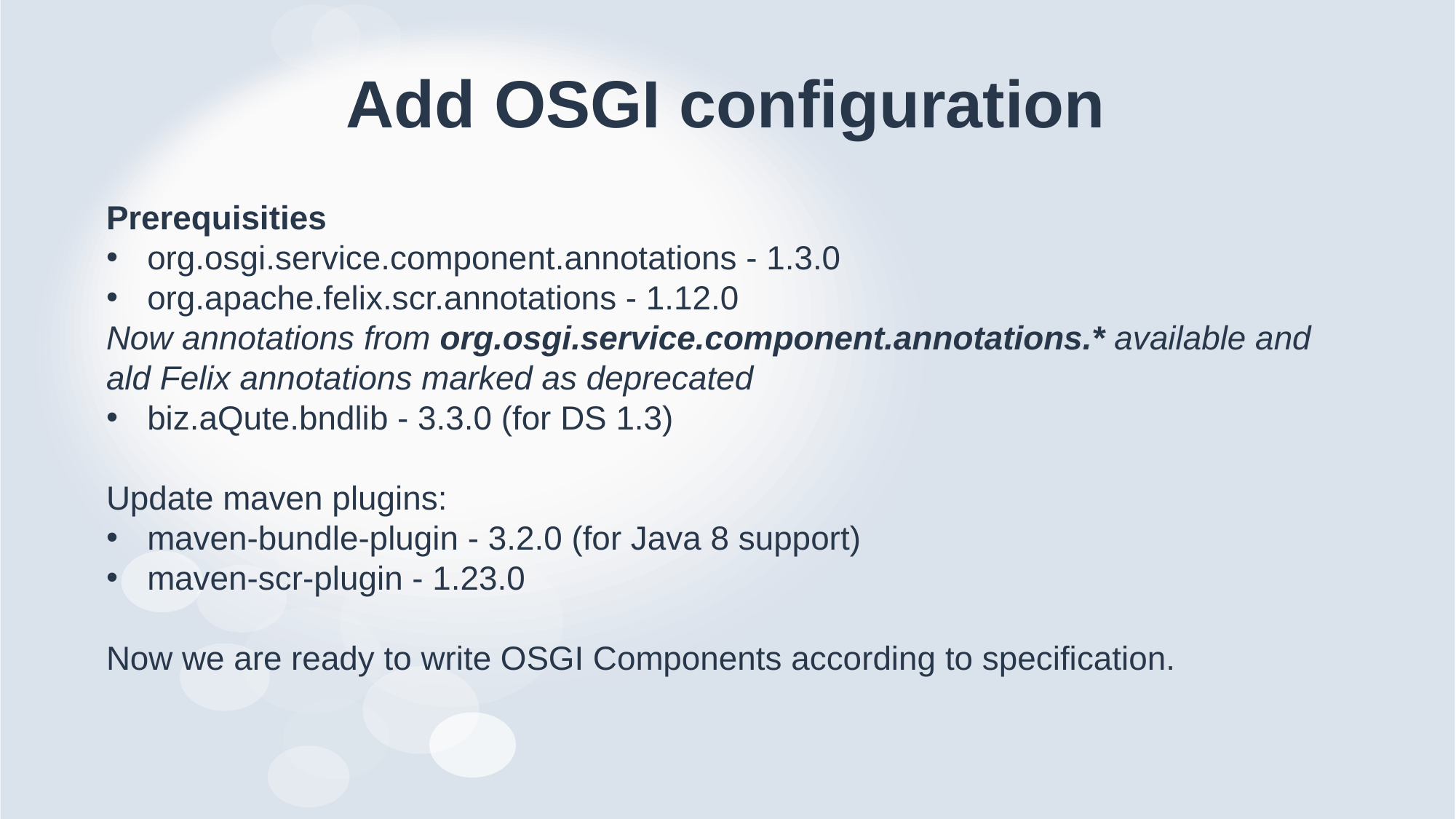

# Add OSGI configuration
Prerequisities
org.osgi.service.component.annotations - 1.3.0
org.apache.felix.scr.annotations - 1.12.0
Now annotations from org.osgi.service.component.annotations.* available and ald Felix annotations marked as deprecated
biz.aQute.bndlib - 3.3.0 (for DS 1.3)

Update maven plugins:
maven-bundle-plugin - 3.2.0 (for Java 8 support)
maven-scr-plugin - 1.23.0

Now we are ready to write OSGI Components according to specification.